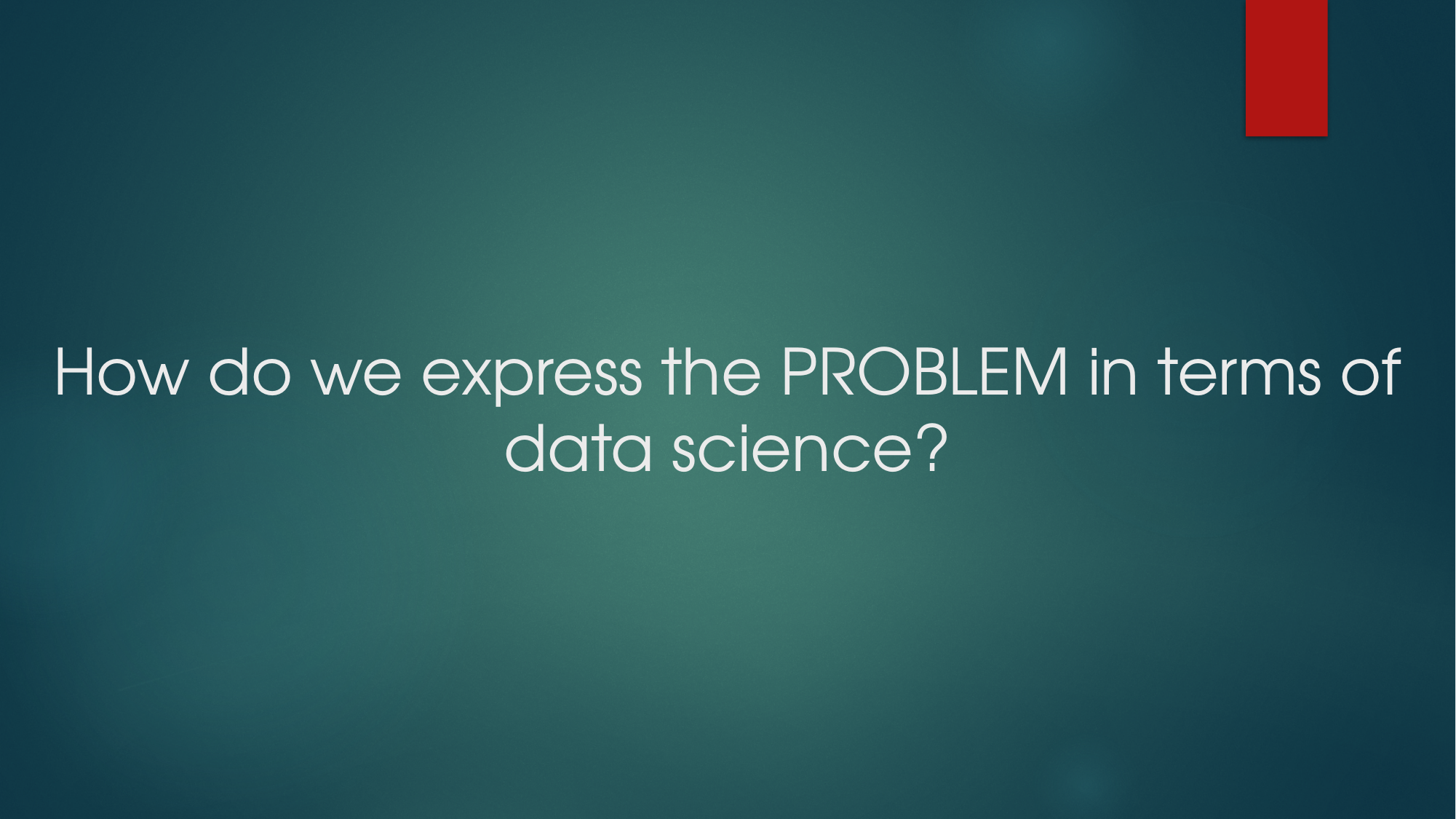

# How do we express the PROBLEM in terms of data science?